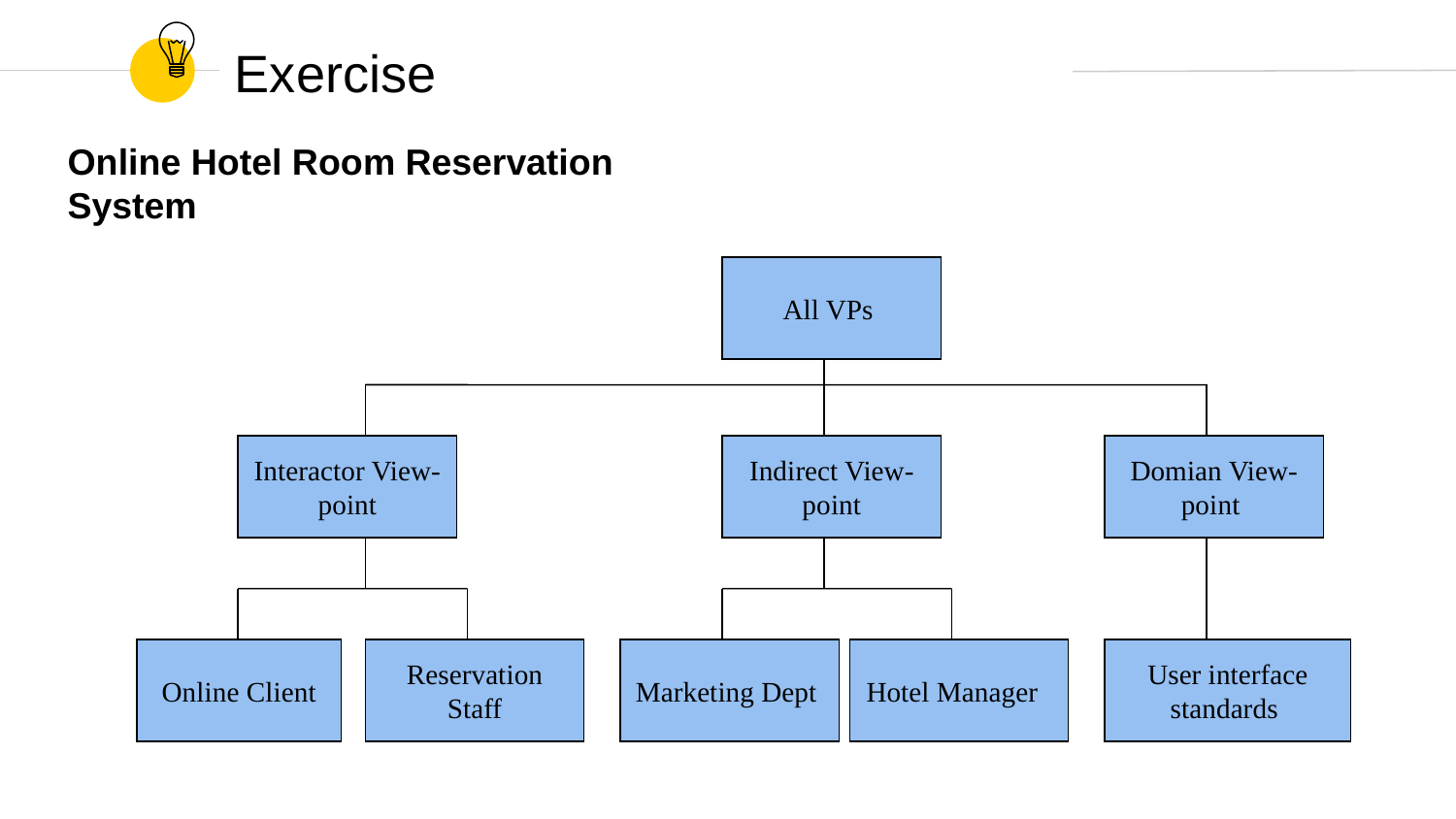

# Exercise
Online Hotel Room Reservation System

All VPs
Interactor View-point
Indirect View-point
Domian View-point
Online Client
Reservation Staff
Marketing Dept
Hotel Manager
User interface standards